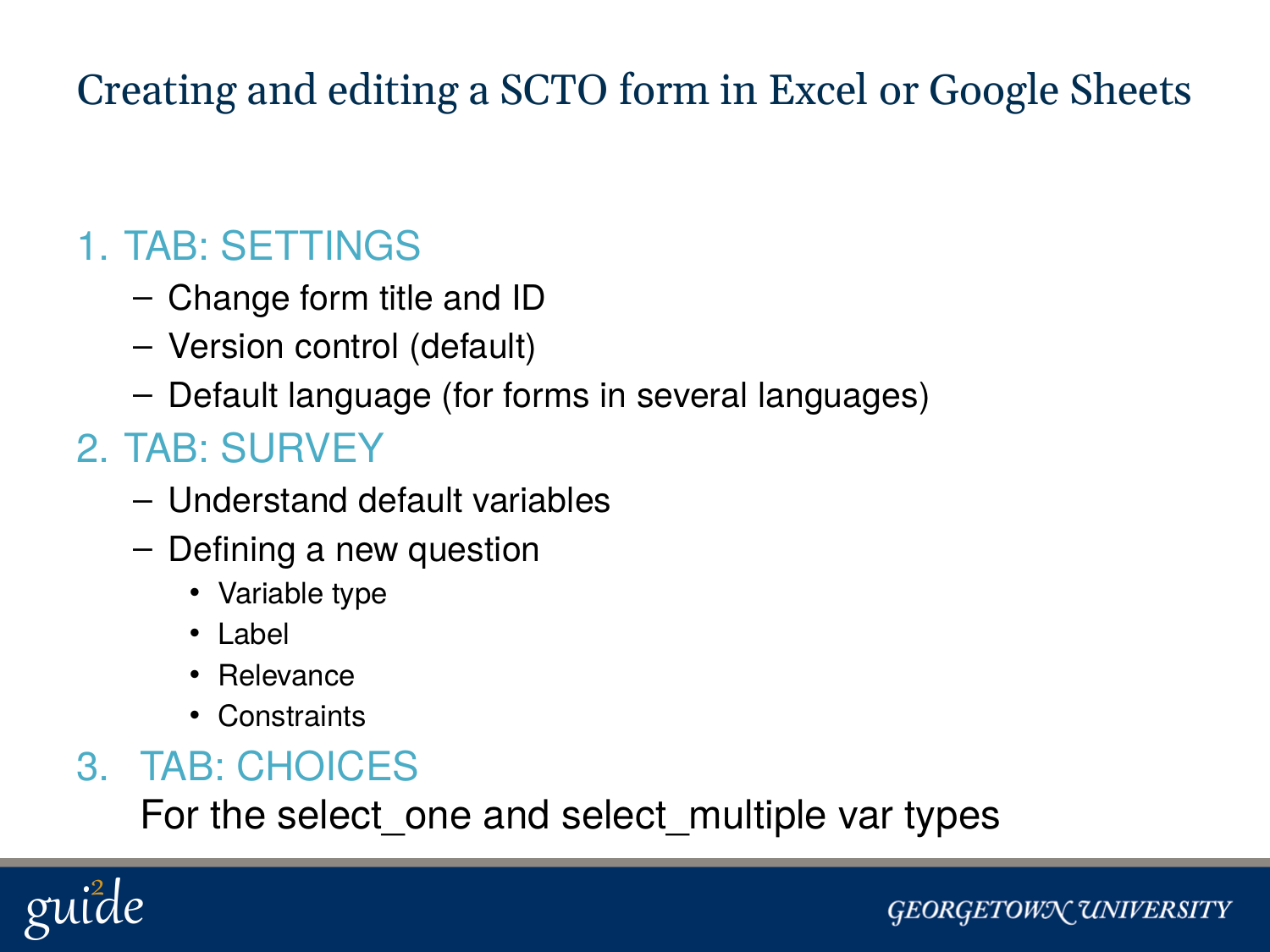

# Creating and editing a SCTO form in Excel or Google Sheets
TAB: SETTINGS
Change form title and ID
Version control (default)
Default language (for forms in several languages)
TAB: SURVEY
Understand default variables
Defining a new question
Variable type
Label
Relevance
Constraints
TAB: CHOICES
For the select_one and select_multiple var types